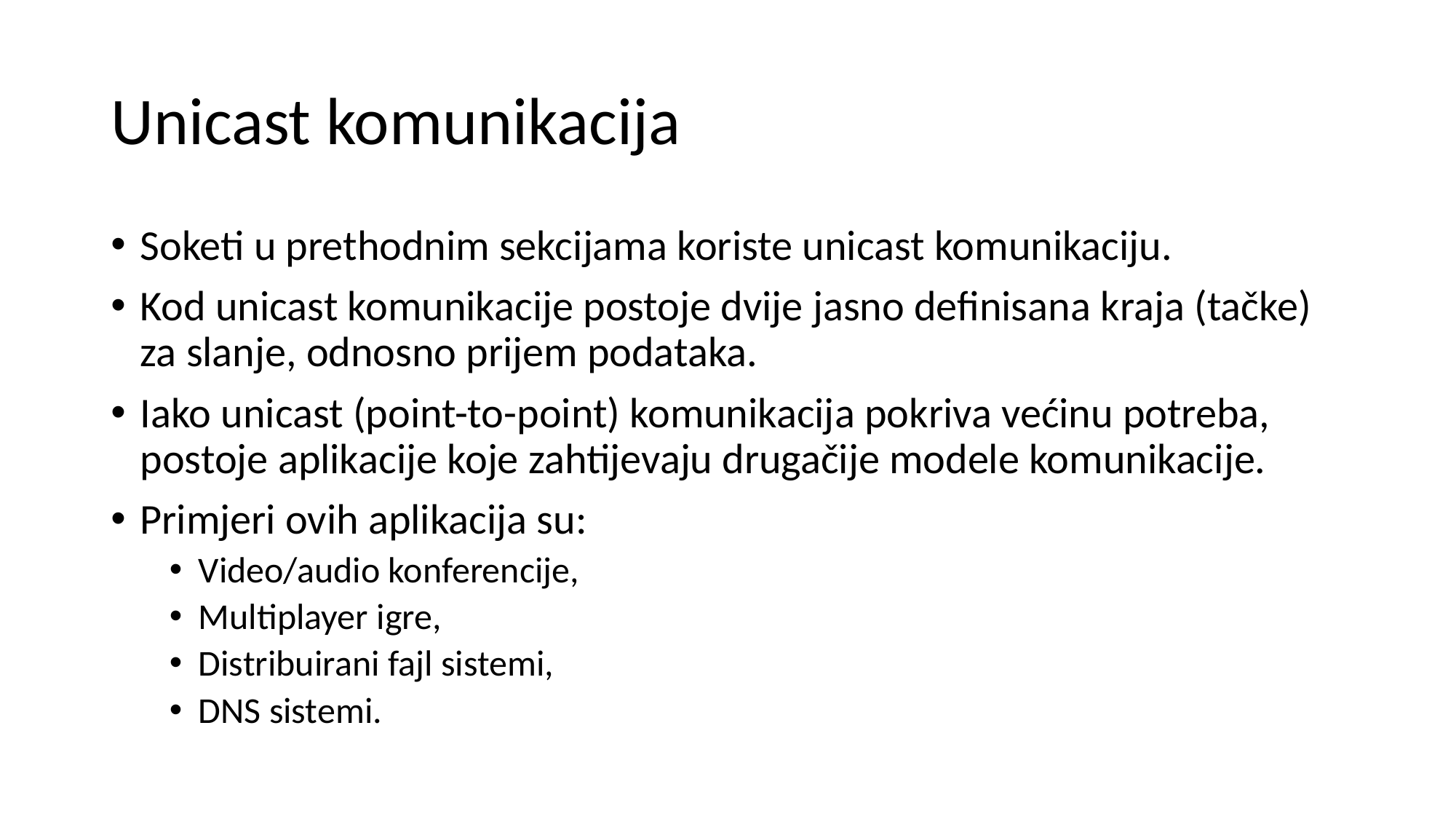

# Unicast komunikacija
Soketi u prethodnim sekcijama koriste unicast komunikaciju.
Kod unicast komunikacije postoje dvije jasno definisana kraja (tačke) za slanje, odnosno prijem podataka.
Iako unicast (point-to-point) komunikacija pokriva većinu potreba, postoje aplikacije koje zahtijevaju drugačije modele komunikacije.
Primjeri ovih aplikacija su:
Video/audio konferencije,
Multiplayer igre,
Distribuirani fajl sistemi,
DNS sistemi.